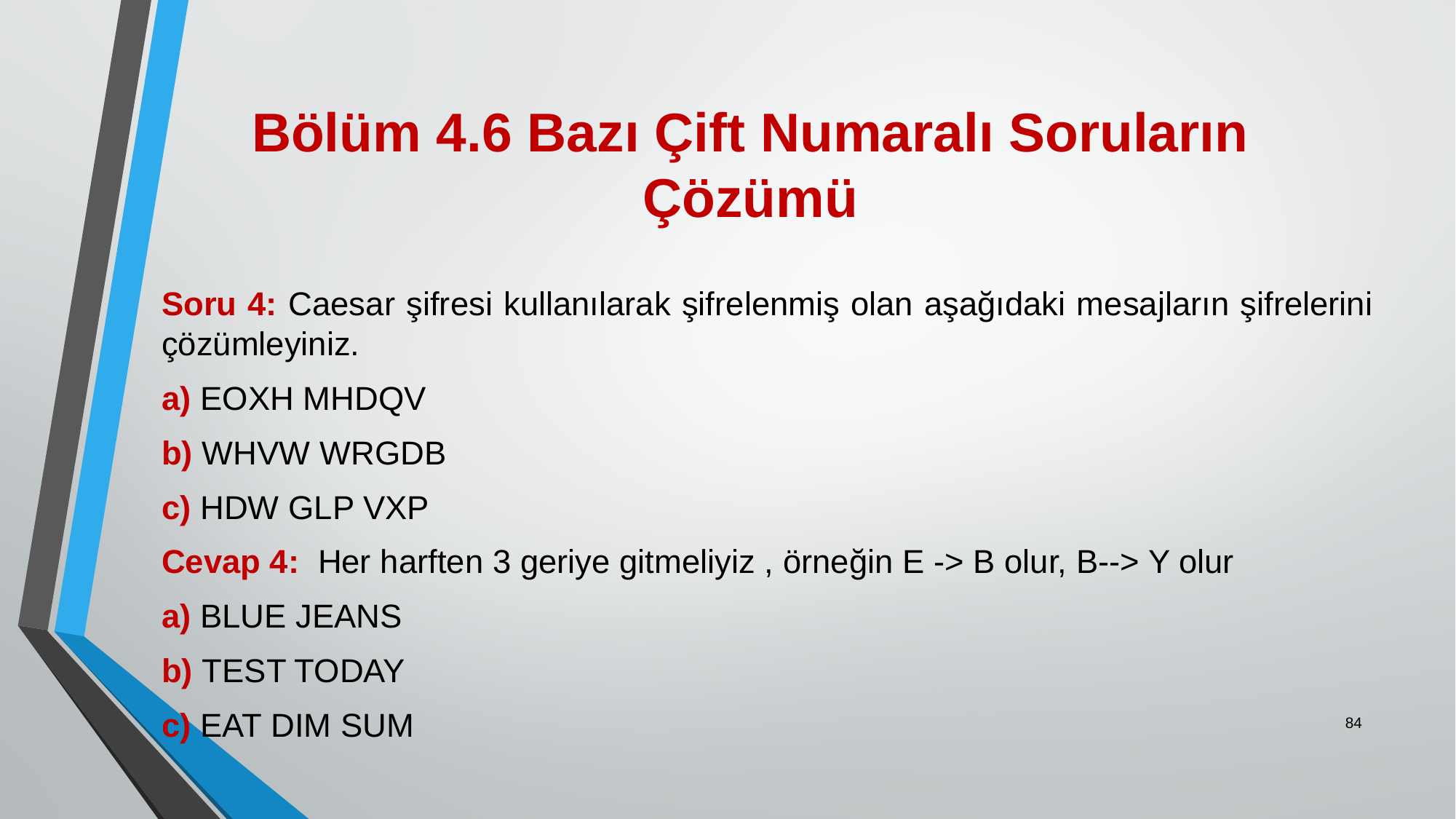

# Bölüm 4.6 Bazı Çift Numaralı Soruların Çözümü

Soru 4: Caesar şifresi kullanılarak şifrelenmiş olan aşağıdaki mesajların şifrelerini çözümleyiniz.
a) EOXH MHDQV
b) WHVW WRGDB
c) HDW GLP VXP
Cevap 4:  Her harften 3 geriye gitmeliyiz , örneğin E -> B olur, B--> Y olur
a) BLUE JEANS
b) TEST TODAY
c) EAT DIM SUM

84